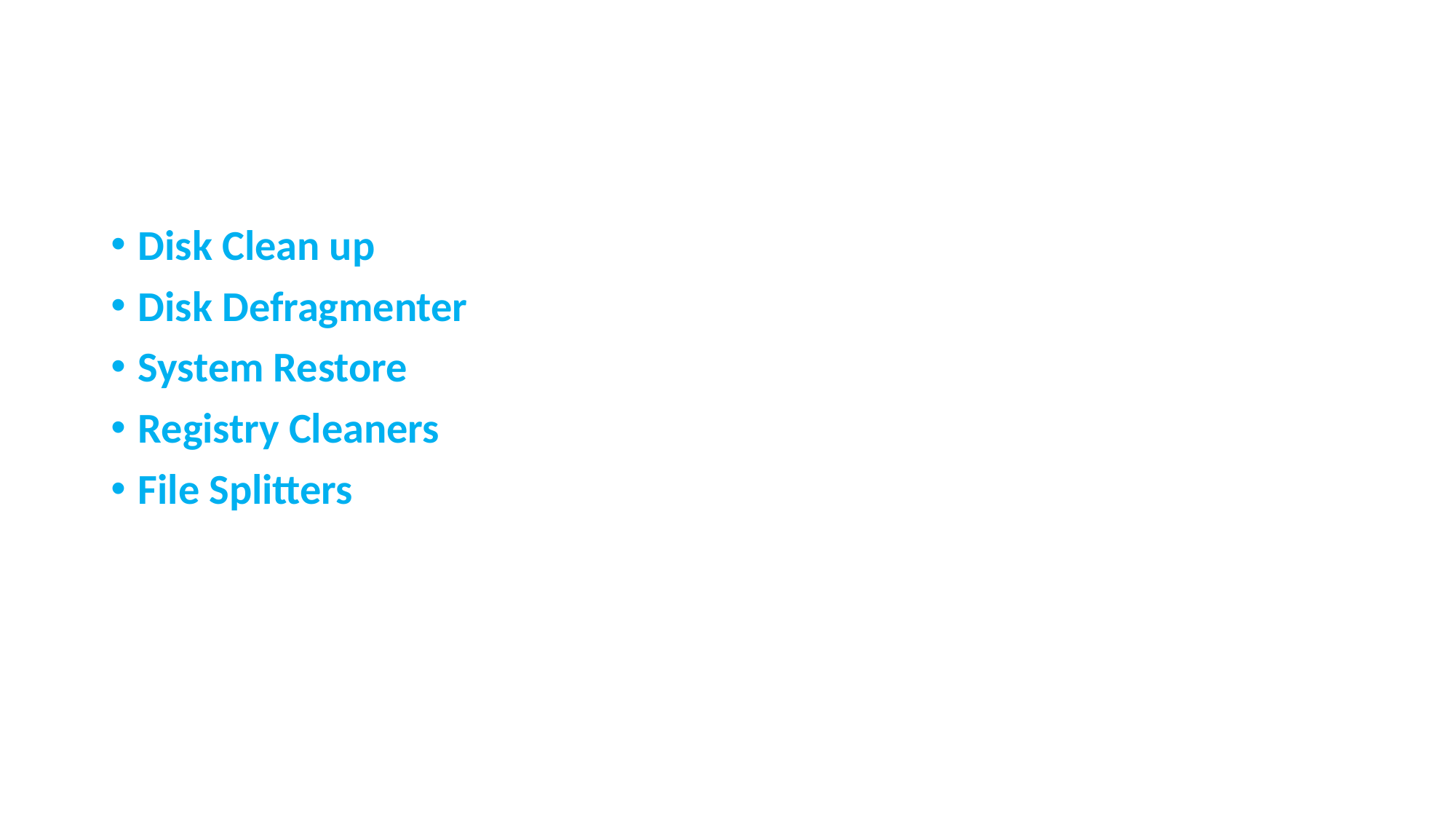

#
Disk Clean up
Disk Defragmenter
System Restore
Registry Cleaners
File Splitters